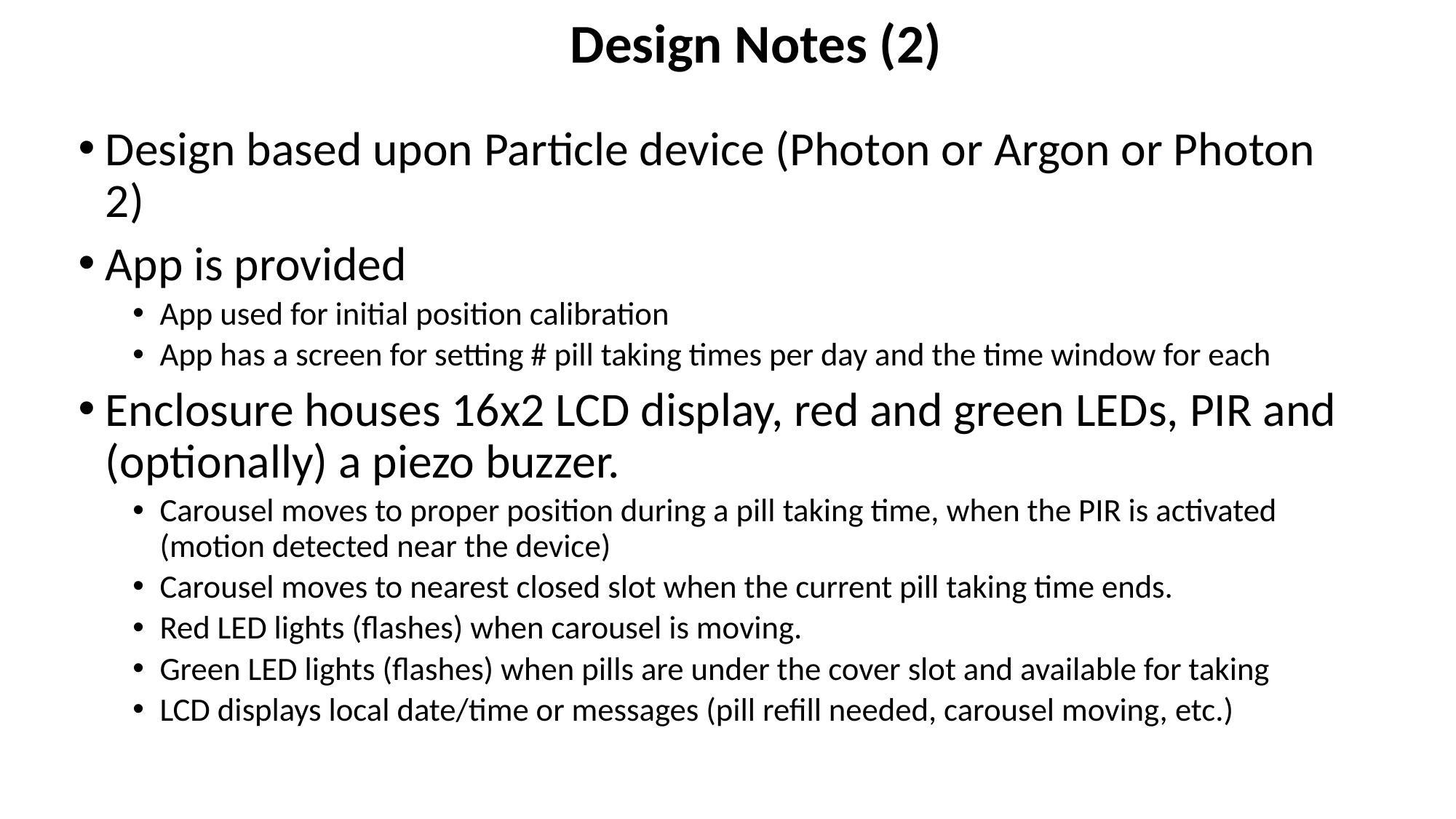

Design Notes (2)
Design based upon Particle device (Photon or Argon or Photon 2)
App is provided
App used for initial position calibration
App has a screen for setting # pill taking times per day and the time window for each
Enclosure houses 16x2 LCD display, red and green LEDs, PIR and (optionally) a piezo buzzer.
Carousel moves to proper position during a pill taking time, when the PIR is activated (motion detected near the device)
Carousel moves to nearest closed slot when the current pill taking time ends.
Red LED lights (flashes) when carousel is moving.
Green LED lights (flashes) when pills are under the cover slot and available for taking
LCD displays local date/time or messages (pill refill needed, carousel moving, etc.)